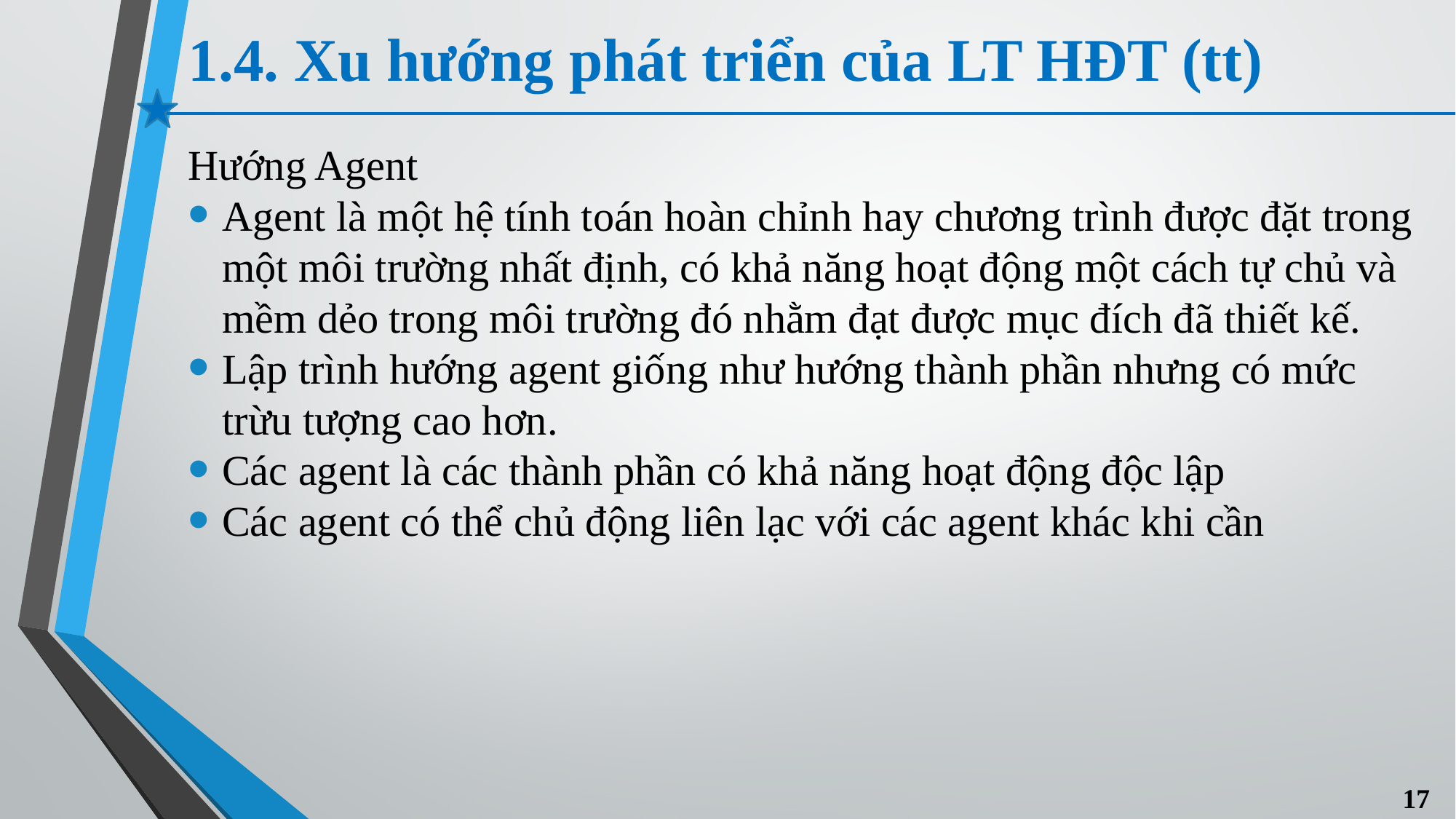

# 1.4. Xu hướng phát triển của LT HĐT (tt)
Hướng Agent
Agent là một hệ tính toán hoàn chỉnh hay chương trình được đặt trong một môi trường nhất định, có khả năng hoạt động một cách tự chủ và mềm dẻo trong môi trường đó nhằm đạt được mục đích đã thiết kế.
Lập trình hướng agent giống như hướng thành phần nhưng có mức trừu tượng cao hơn.
Các agent là các thành phần có khả năng hoạt động độc lập
Các agent có thể chủ động liên lạc với các agent khác khi cần
17